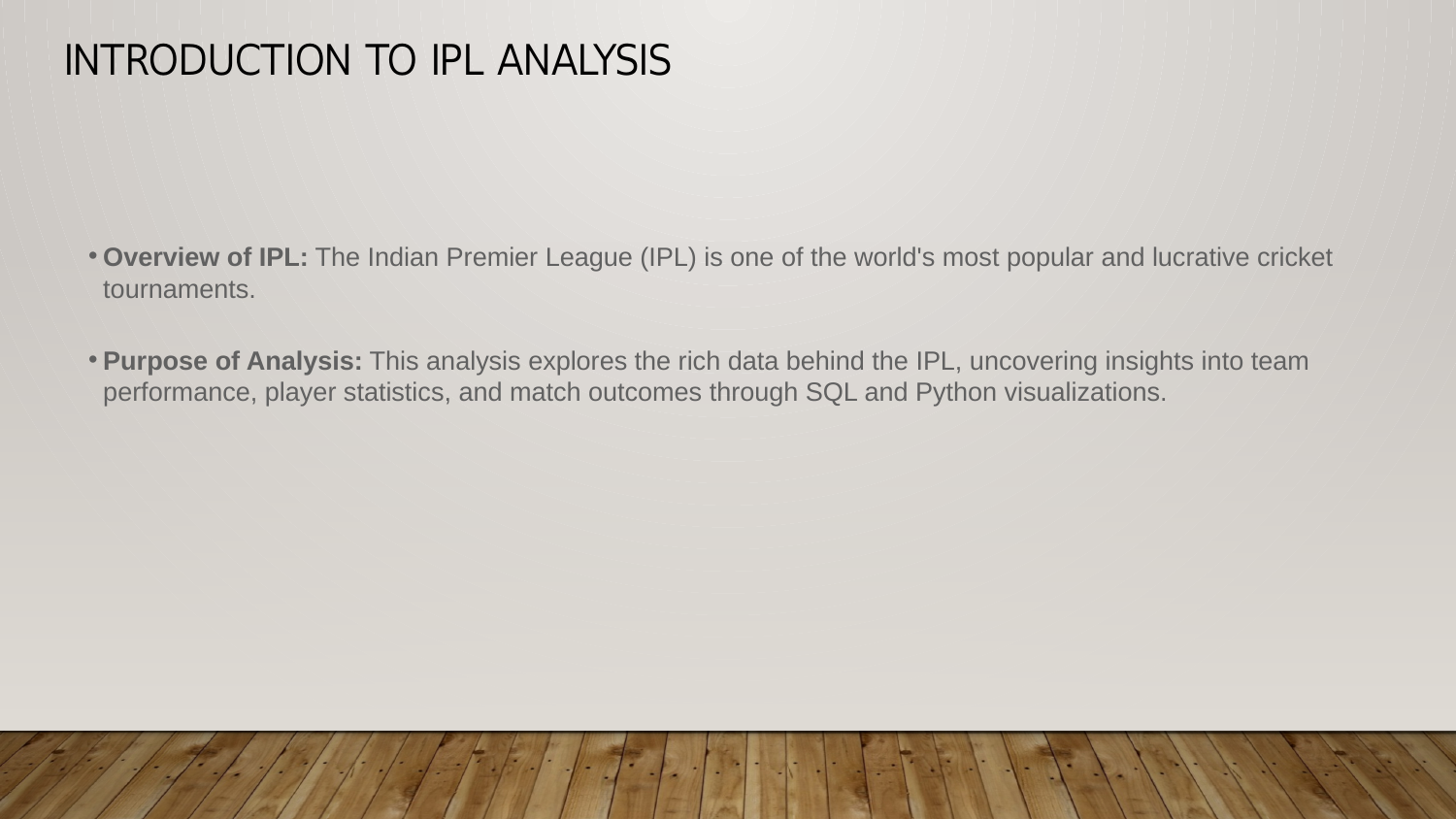

# Introduction to IPL Analysis

Overview of IPL: The Indian Premier League (IPL) is one of the world's most popular and lucrative cricket tournaments.
Purpose of Analysis: This analysis explores the rich data behind the IPL, uncovering insights into team performance, player statistics, and match outcomes through SQL and Python visualizations.